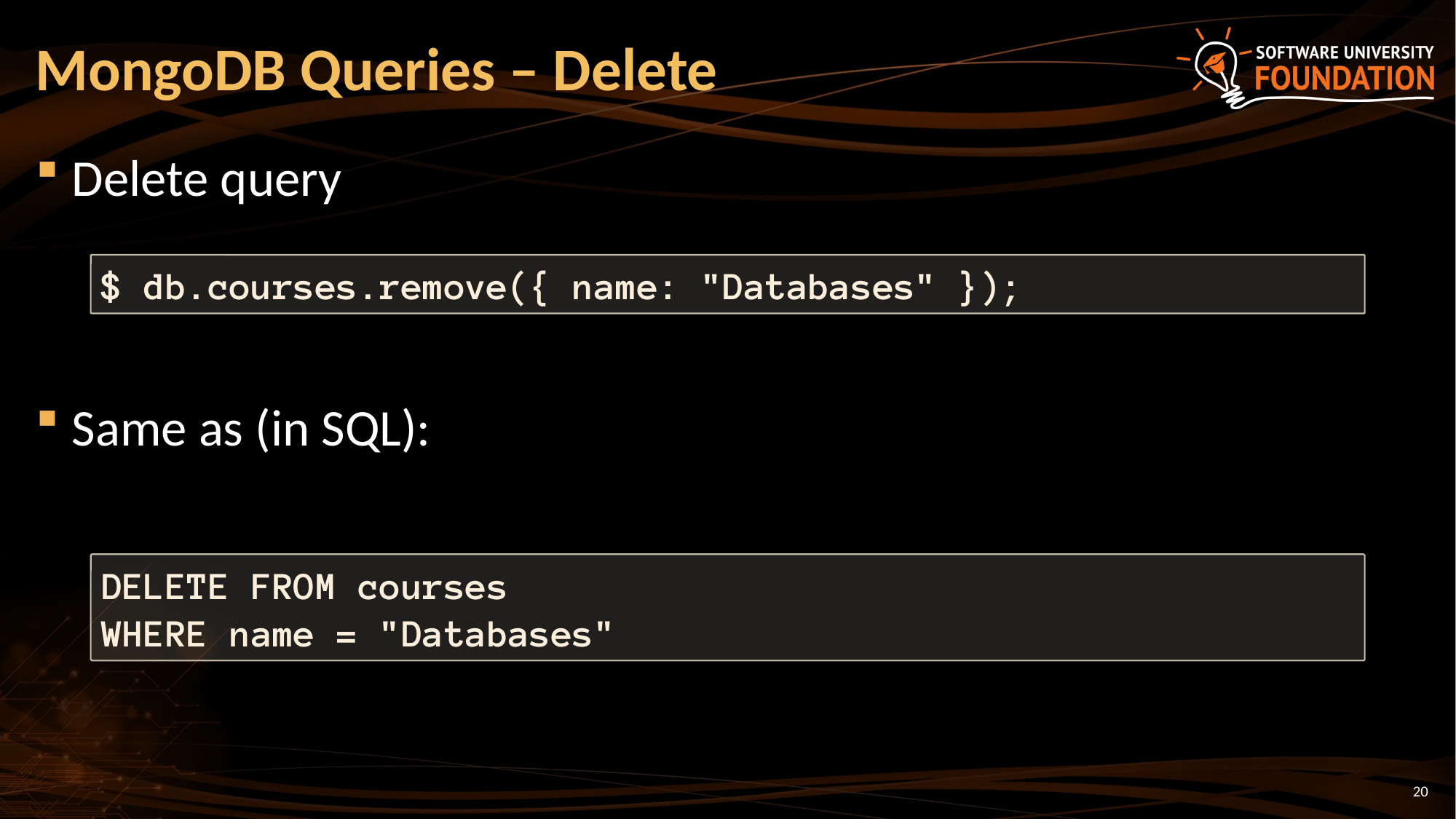

# MongoDB Queries – Delete
Delete query

Same as (in SQL):
$ db.courses.remove({ name: "Databases" });
DELETE FROM courses
WHERE name = "Databases"
20